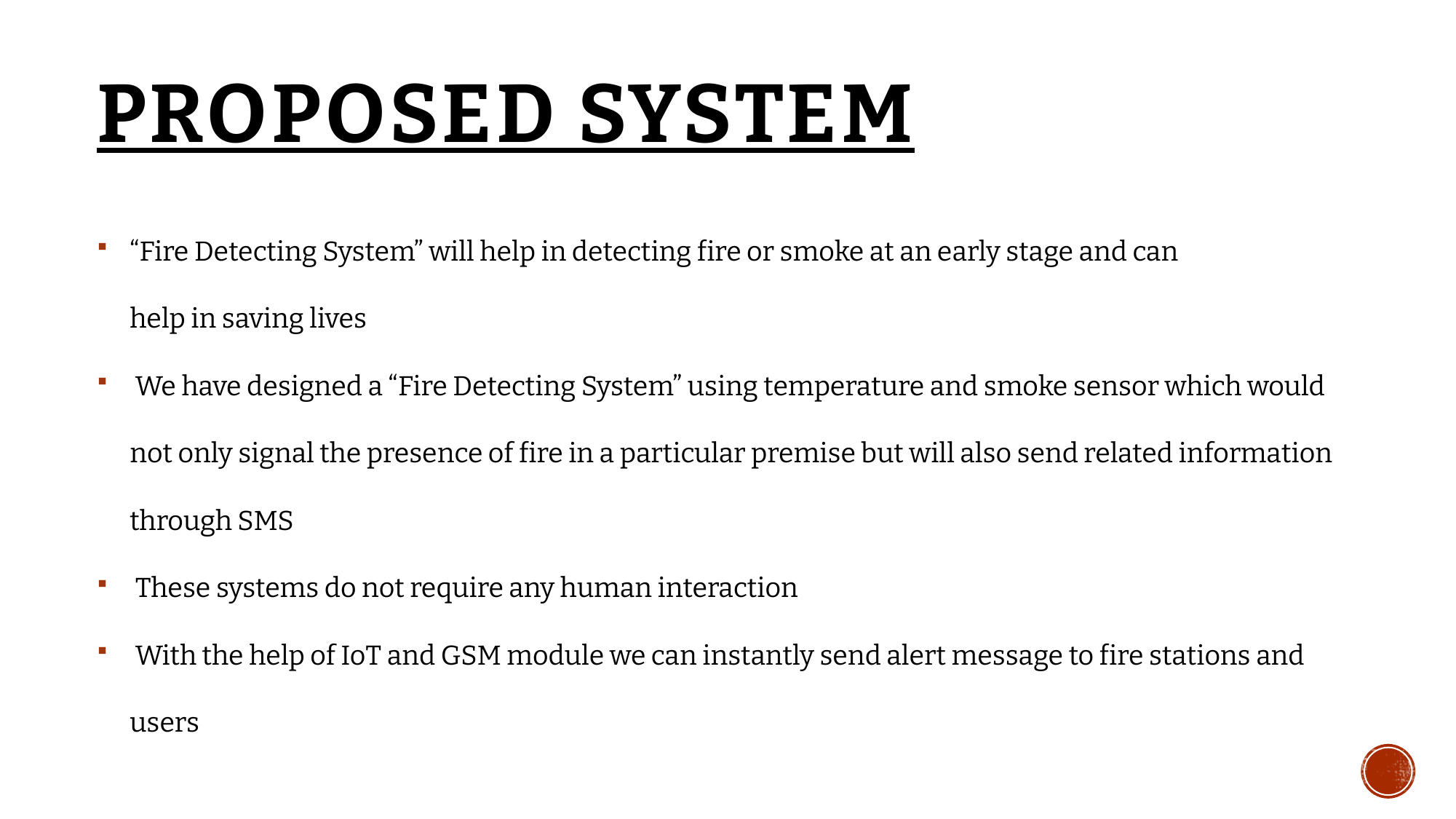

# Proposed System
  “Fire Detecting System” will help in detecting fire or smoke at an early stage and can
      help in saving lives
   We have designed a “Fire Detecting System” using temperature and smoke sensor which would
      not only signal the presence of fire in a particular premise but will also send related information
      through SMS
   These systems do not require any human interaction
   With the help of IoT and GSM module we can instantly send alert message to fire stations and
      users